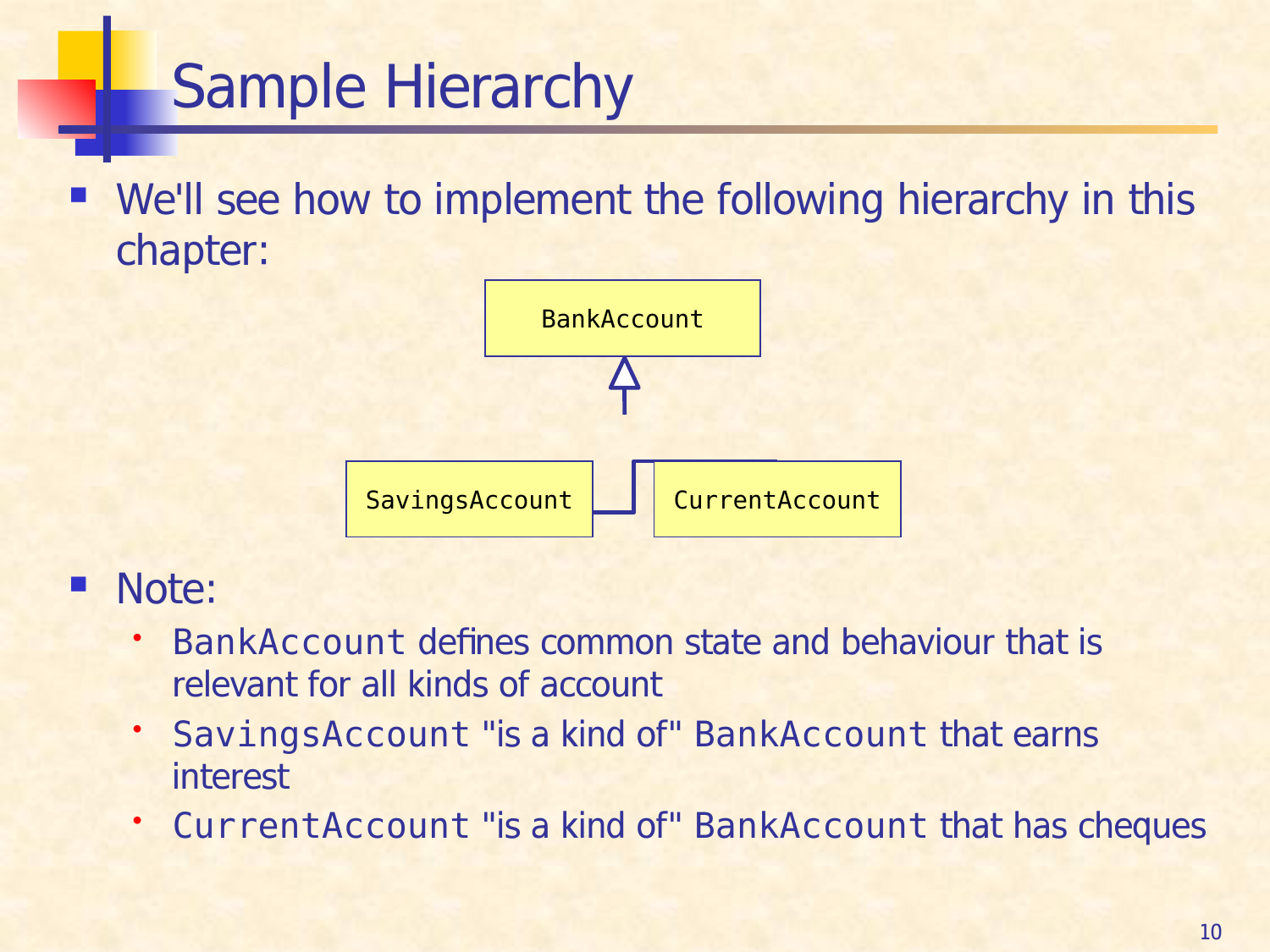

# Sample Hierarchy
We'll see how to implement the following hierarchy in this chapter:

Note:
BankAccount defines common state and behaviour that is relevant for all kinds of account
SavingsAccount "is a kind of" BankAccount that earns interest
CurrentAccount "is a kind of" BankAccount that has cheques

BankAccount

SavingsAccount
CurrentAccount
10